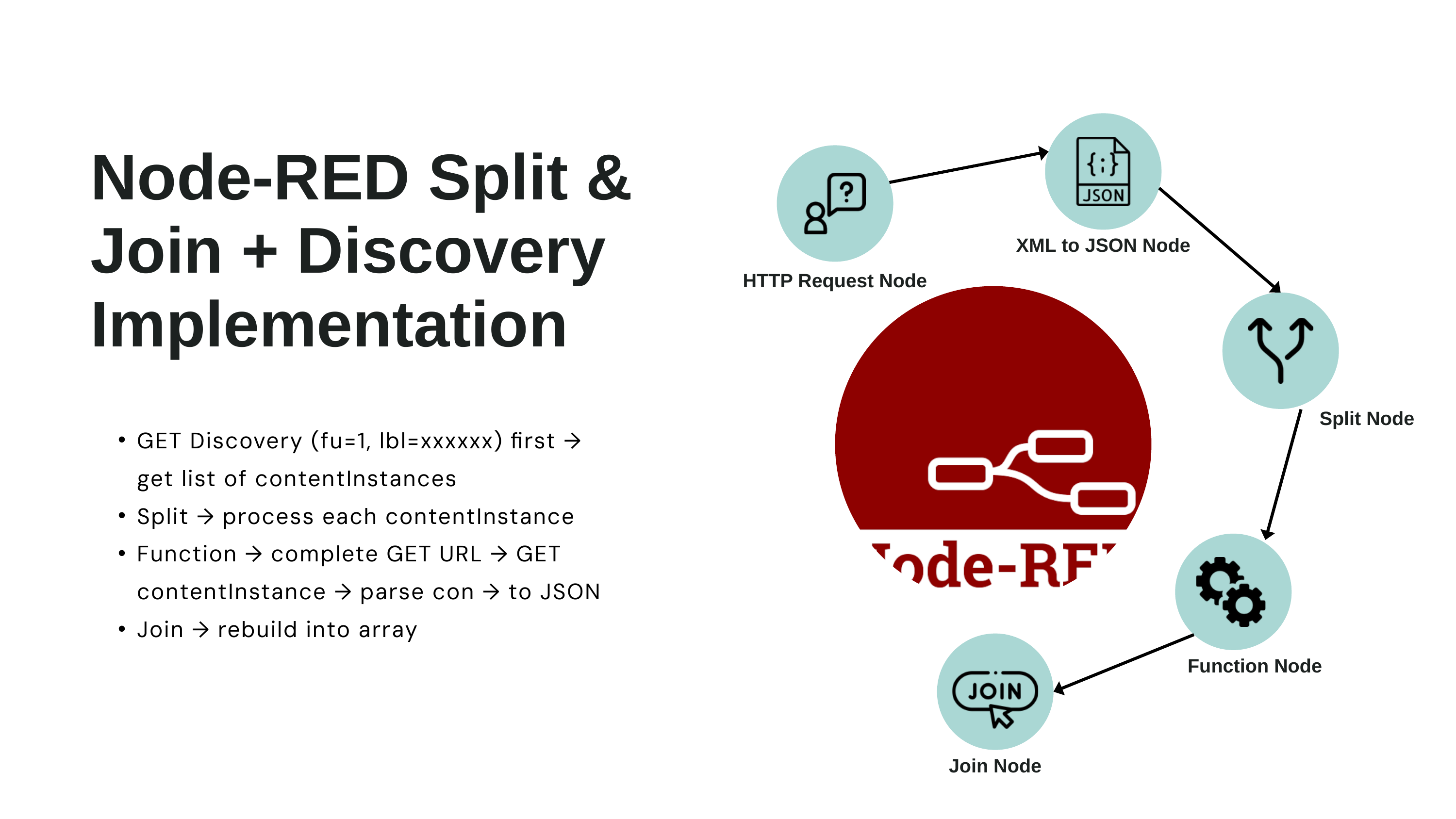

Node-RED Split & Join + Discovery Implementation

XML to JSON Node
HTTP Request Node

Split Node

GET Discovery (fu=1, lbl=xxxxxx) first → get list of contentInstances
Split → process each contentInstance
Function → complete GET URL → GET contentInstance → parse con → to JSON
Join → rebuild into array

Function Node

Join Node